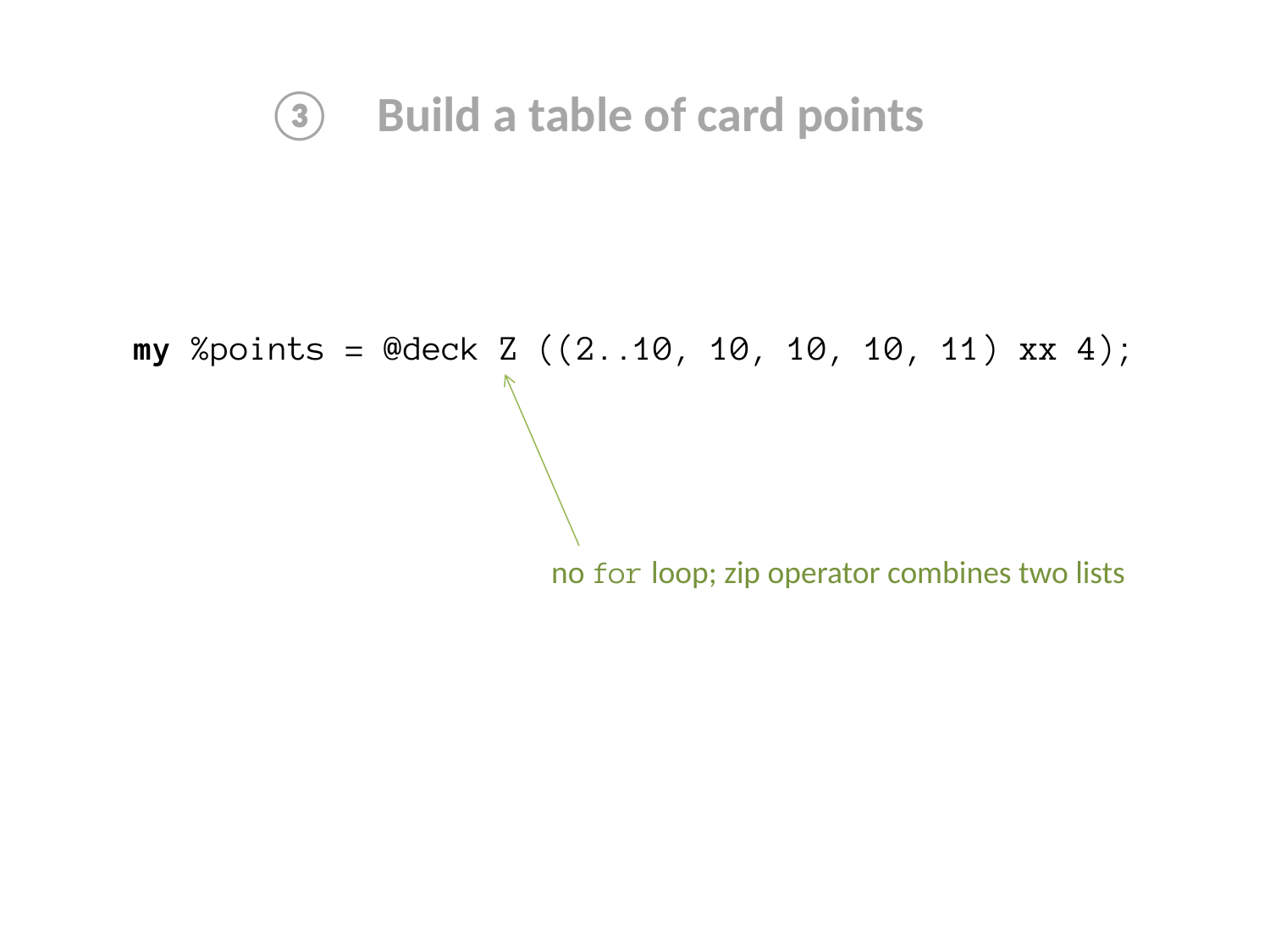

③    Build a table of card points
my %points = @deck Z ((2..10, 10, 10, 10, 11) xx 4);
no for loop; zip operator combines two lists